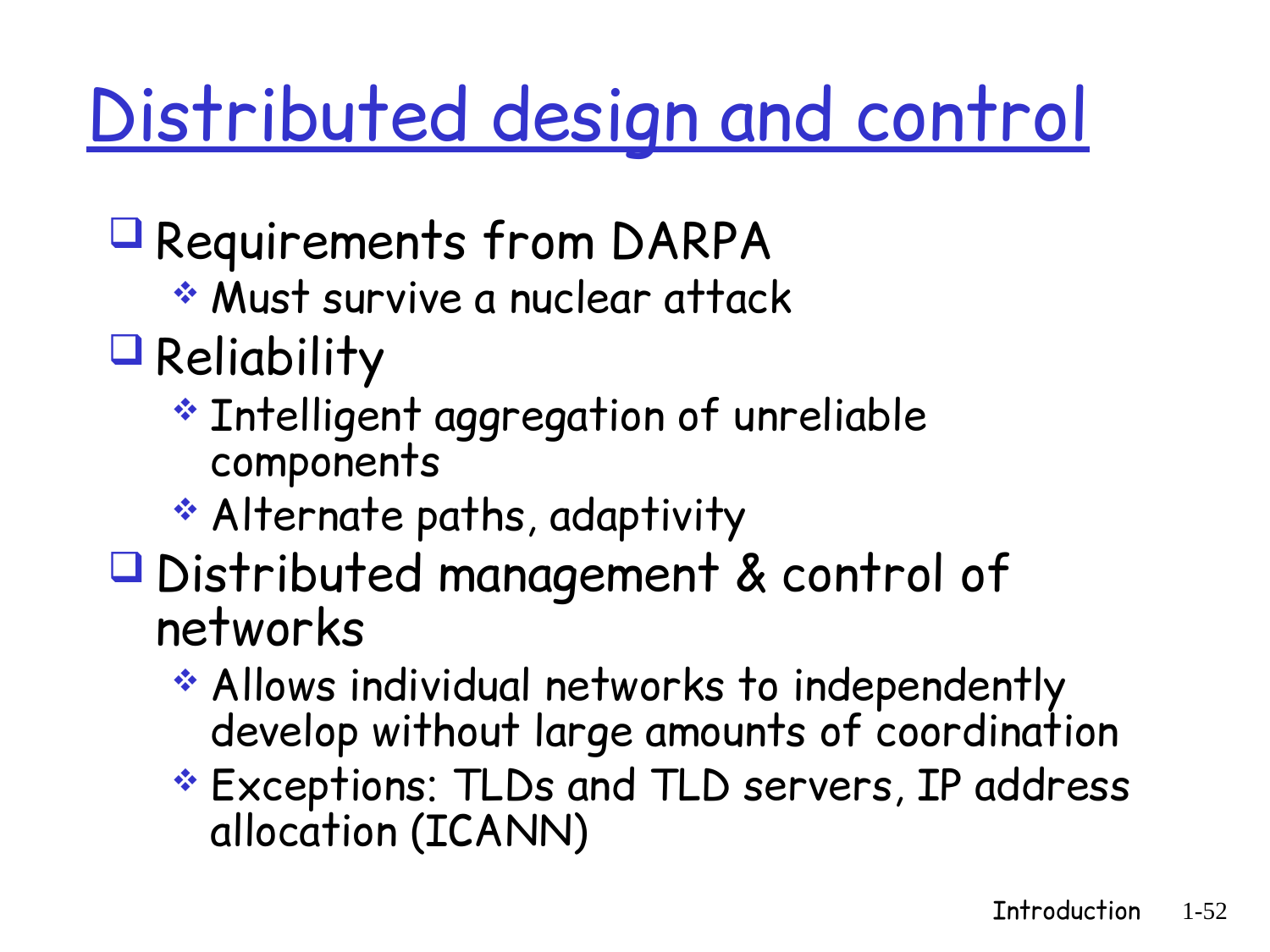

# Distributed design and control
Requirements from DARPA
Must survive a nuclear attack
Reliability
Intelligent aggregation of unreliable components
Alternate paths, adaptivity
Distributed management & control of networks
Allows individual networks to independently develop without large amounts of coordination
Exceptions: TLDs and TLD servers, IP address allocation (ICANN)
 Introduction
1-52